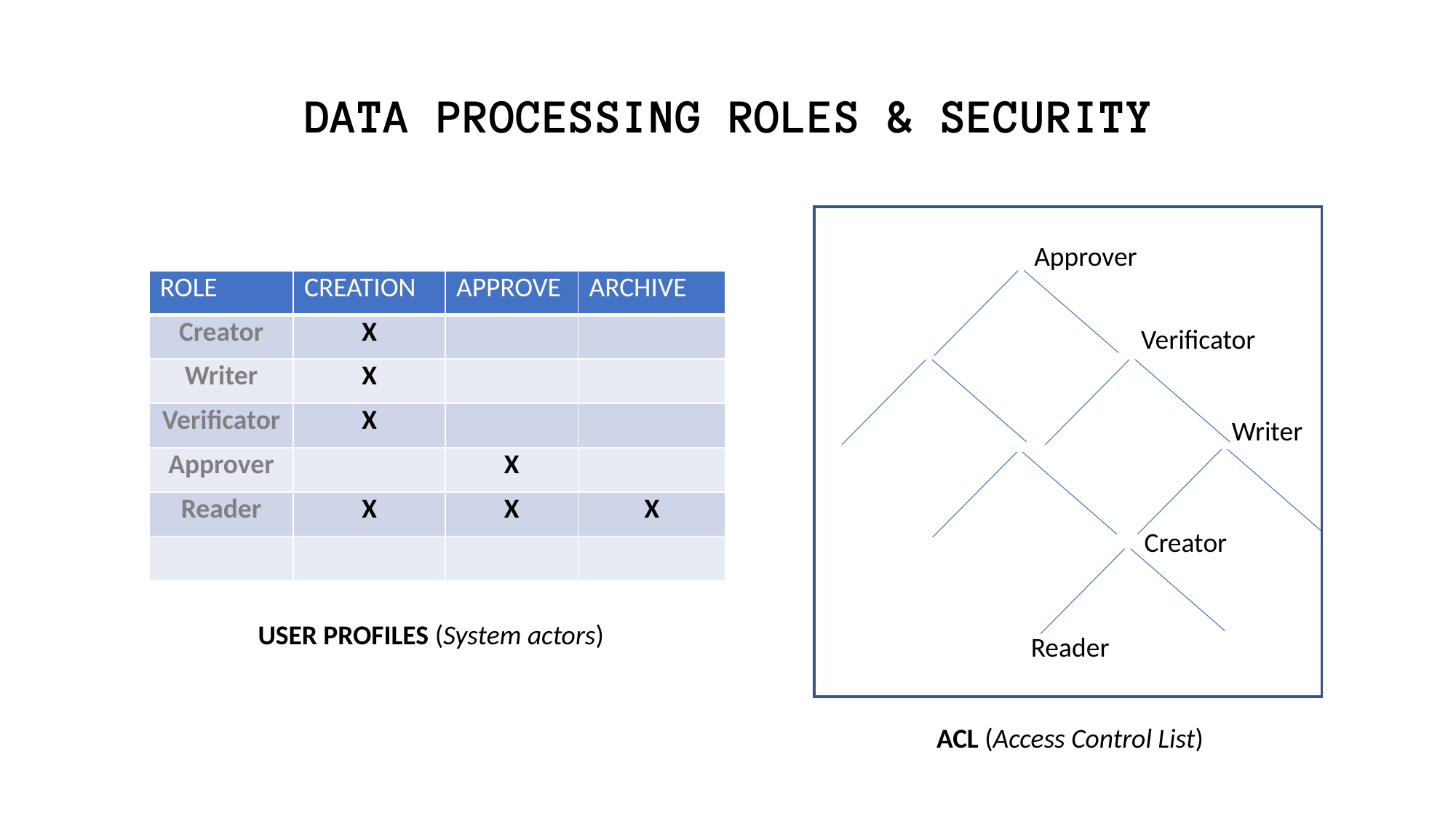

# DATA PROCESSING ROLES & SECURITY

Approver
| ROLE | CREATION | APPROVE | ARCHIVE |
| --- | --- | --- | --- |
| Creator | X |  |  |
| Writer | X |  |  |
| Verificator | X |  |  |
| Approver |  | X |  |
| Reader | X | X | X |
|  |  |  |  |
Verificator
Writer
Creator
Reader
USER PROFILES (System actors)
ACL (Access Control List)